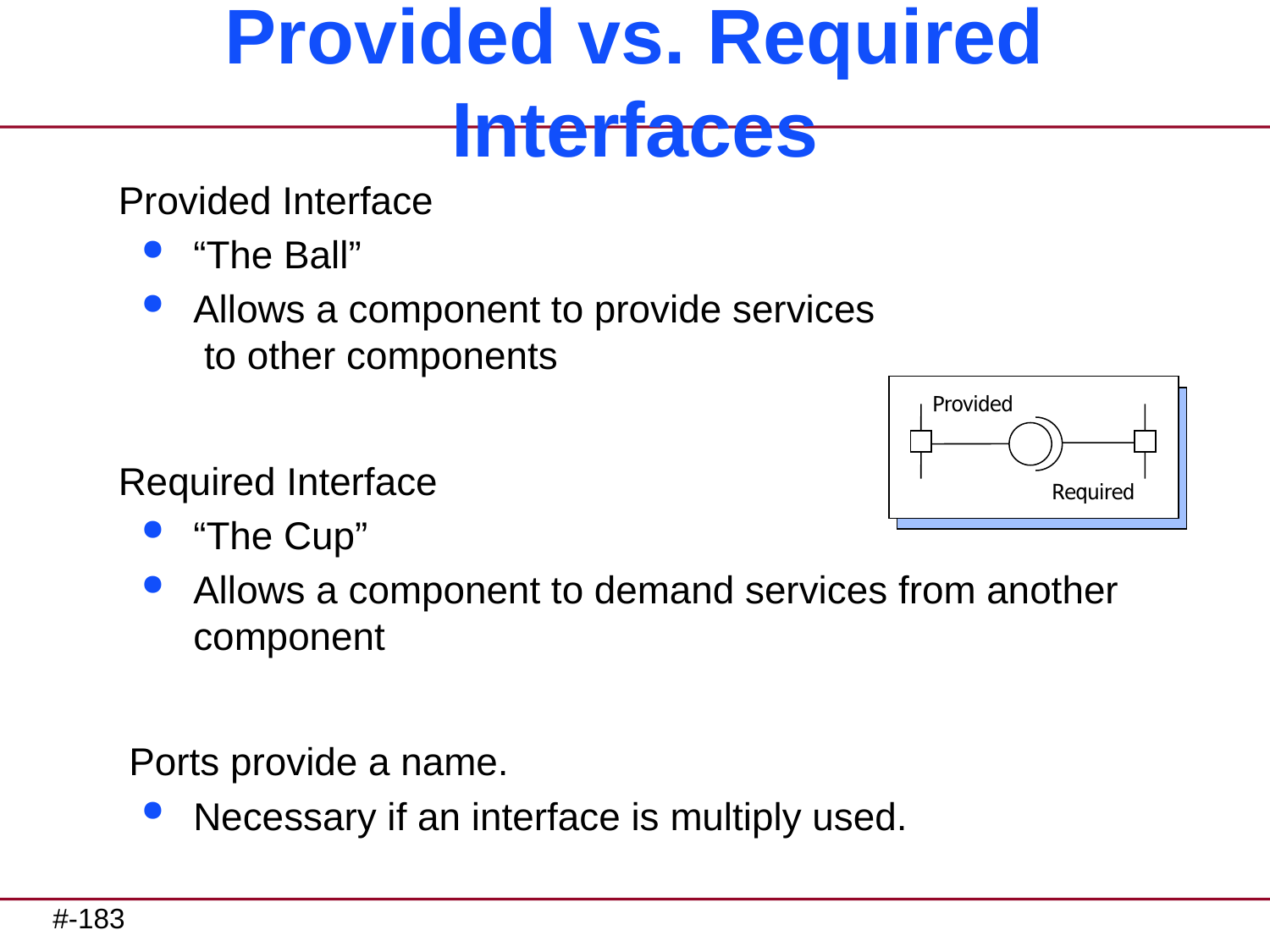

# Provided vs. Required Interfaces
Provided Interface
“The Ball”
Allows a component to provide services
 to other components

Required Interface
“The Cup”
Allows a component to demand services from another component

 Ports provide a name.
Necessary if an interface is multiply used.

Provided

Required